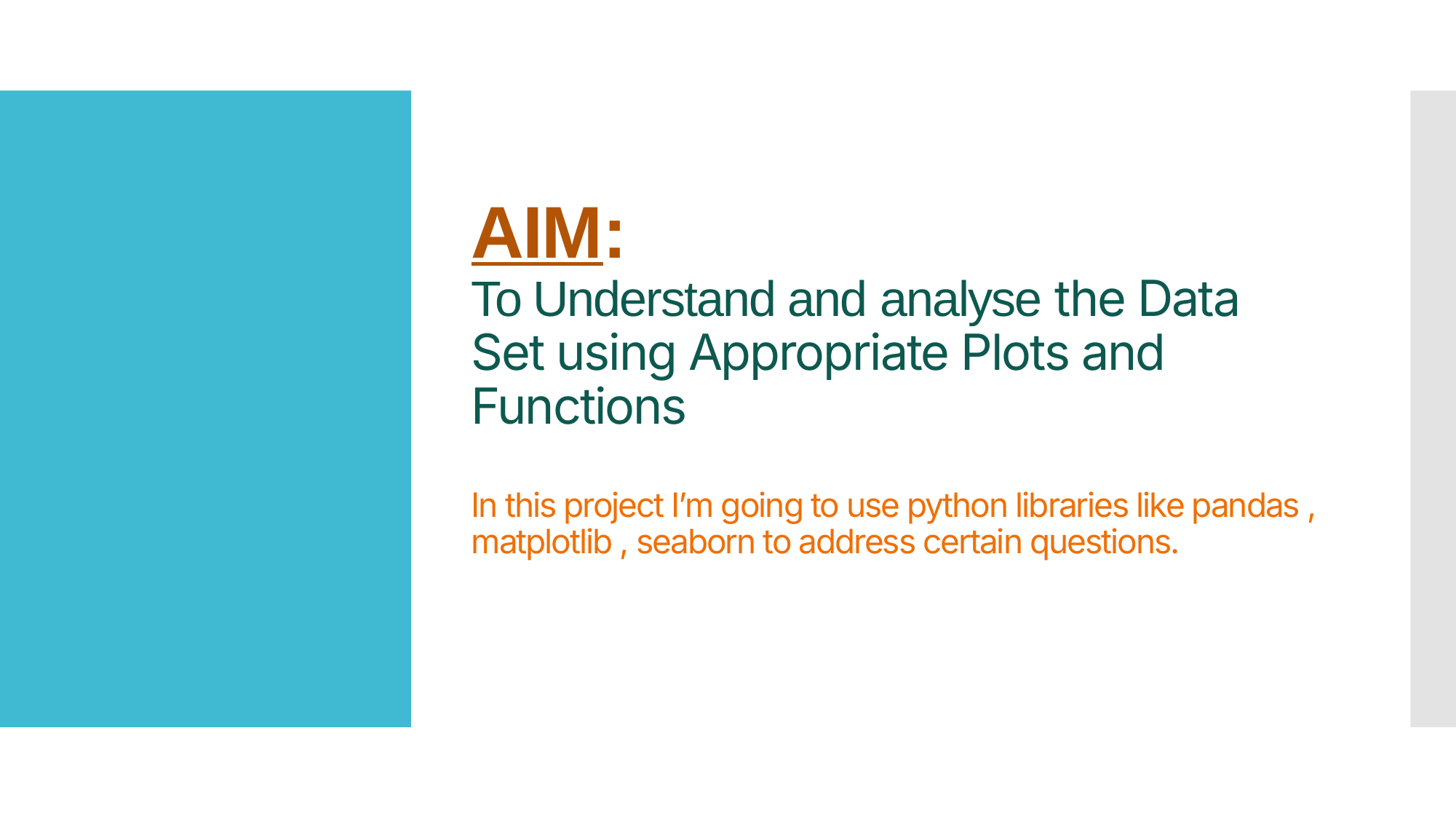

# AIM: To Understand and analyse the Data Set using Appropriate Plots and Functions In this project I’m going to use python libraries like pandas , matplotlib , seaborn to address certain questions.